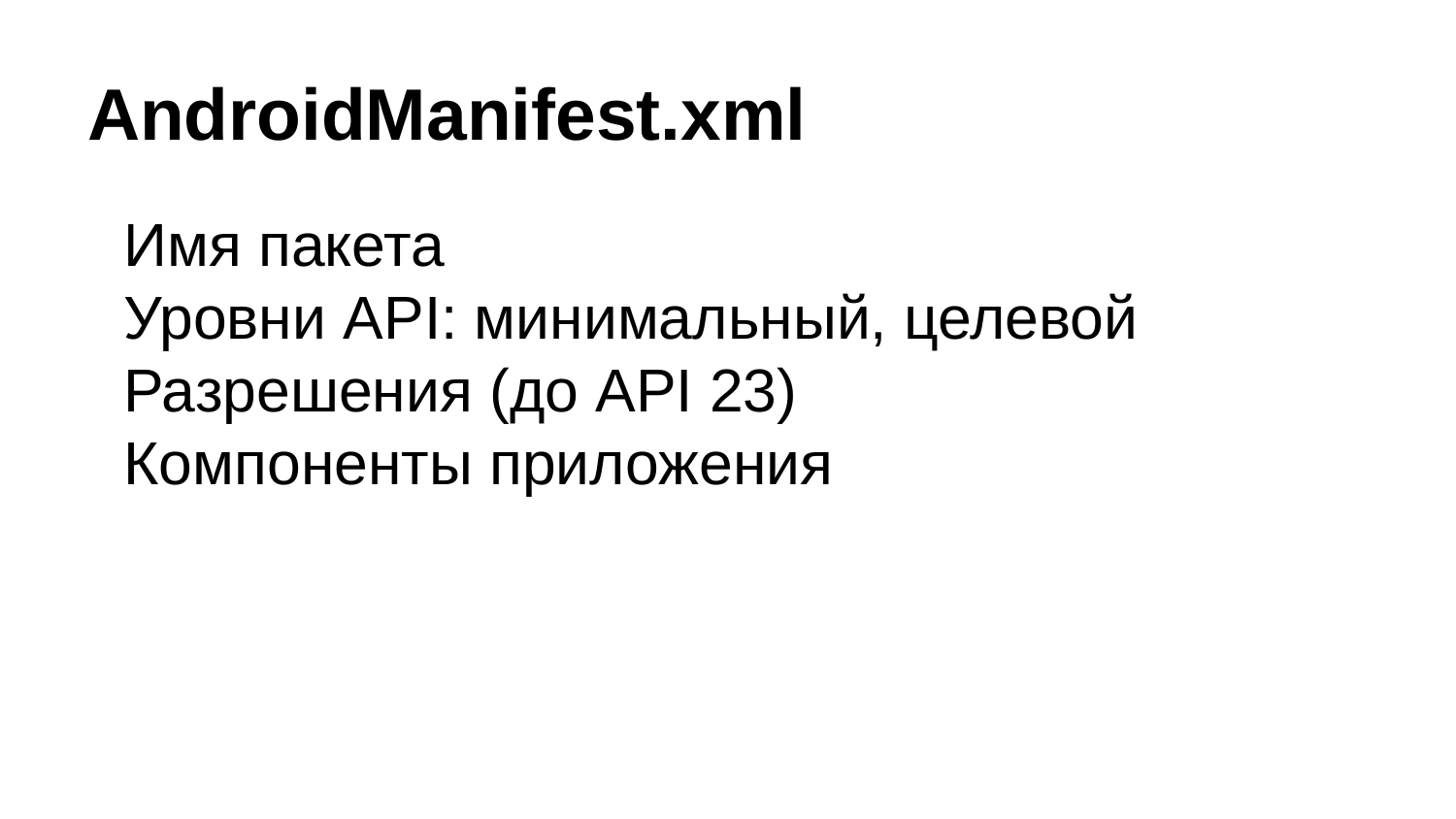

# AndroidManifest.xml
Имя пакета
Уровни API: минимальный, целевой
Разрешения (до API 23)
Компоненты приложения